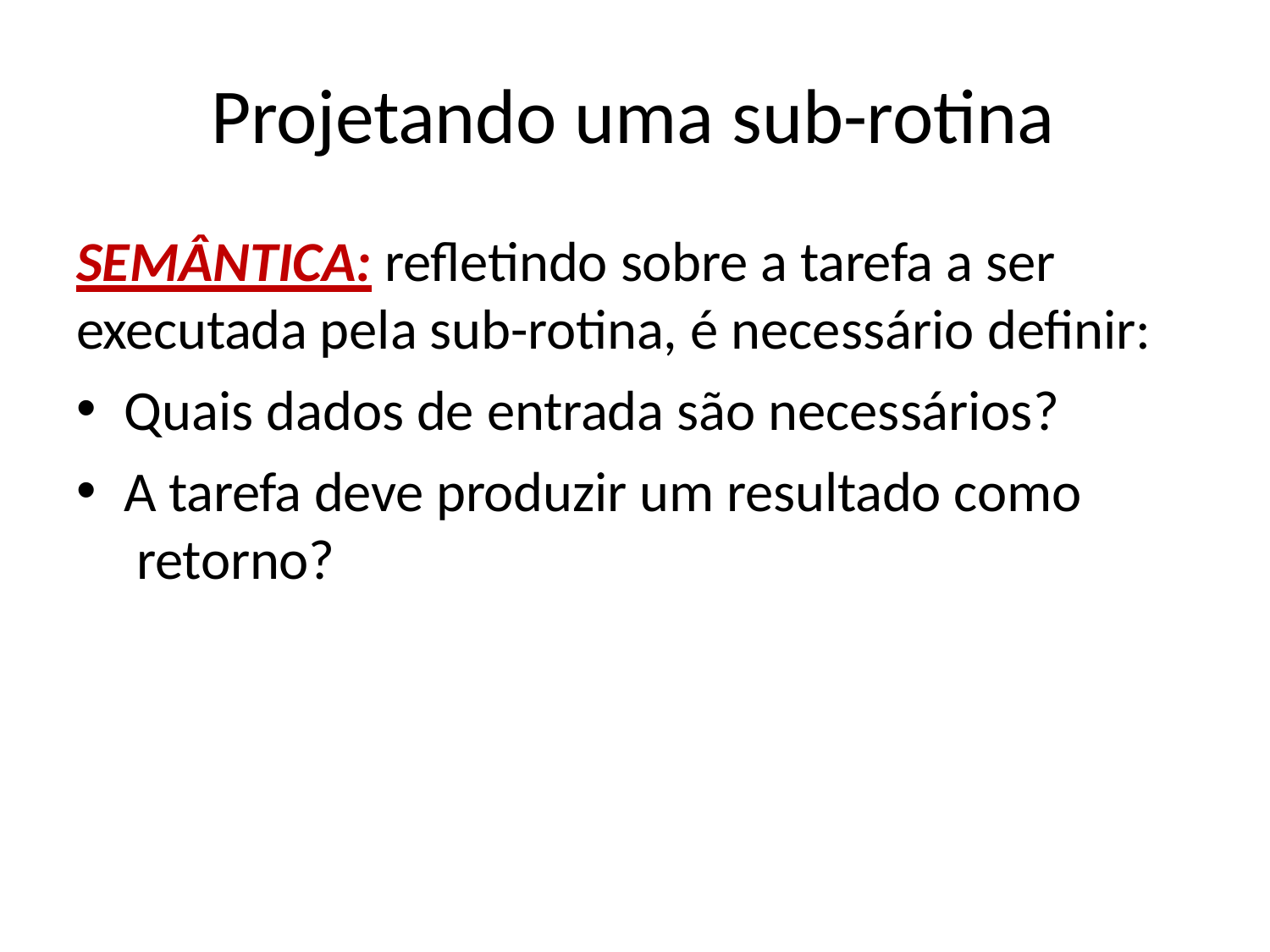

# Projetando uma sub-rotina
SEMÂNTICA: refletindo sobre a tarefa a ser  executada pela sub-rotina, é necessário definir:
Quais dados de entrada são necessários?
A tarefa deve produzir um resultado como  retorno?